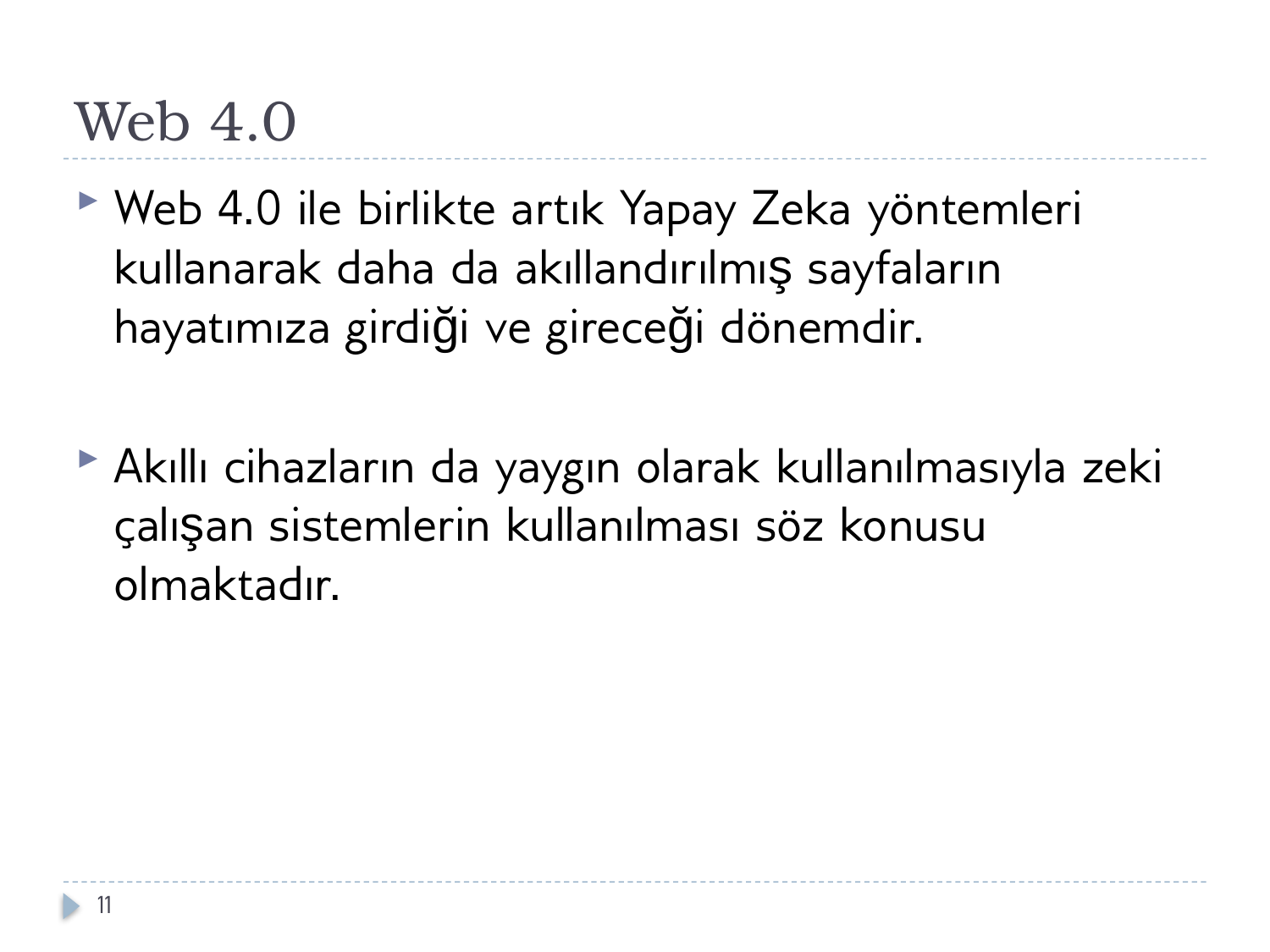

# Web 4.0
Web 4.0 ile birlikte artık Yapay Zeka yöntemleri kullanarak daha da akıllandırılmış sayfaların hayatımıza girdiği ve gireceği dönemdir.

Akıllı cihazların da yaygın olarak kullanılmasıyla zeki çalışan sistemlerin kullanılması söz konusu olmaktadır.
11